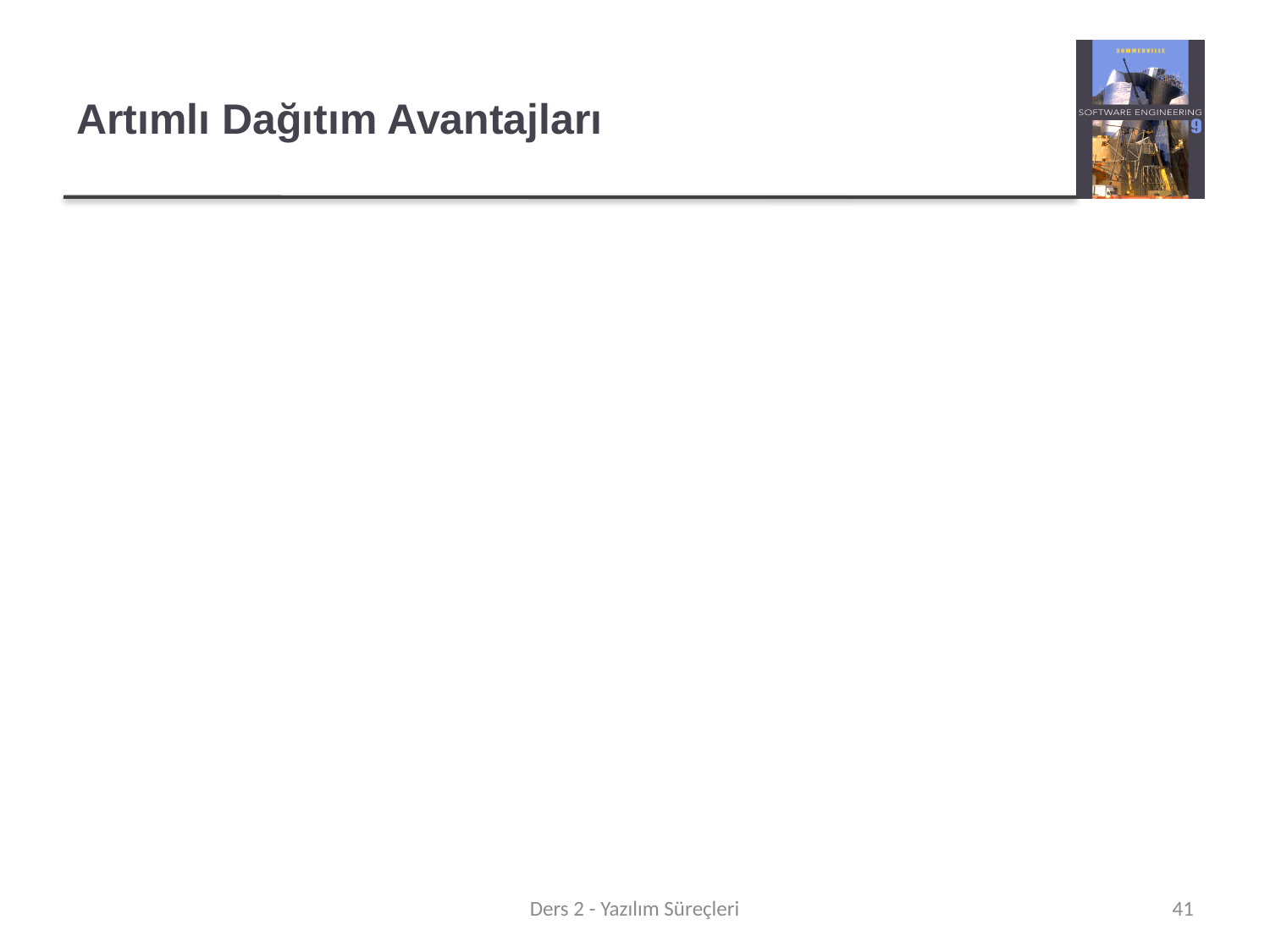

# Artımlı Dağıtım Avantajları
Müşteri istekleri, her bir artışla sunulabilir, böylece sistem işlevselliği daha erken kullanılabilir hale gelir.
Erken artışlar, sonraki artışlar için gereksinimleri ortaya çıkarmaya yardımcı olacak bir prototip görevi görür.
Daha düşük genel proje başarısızlığı riski.
En yüksek öncelikli sistem hizmetleri en çok testi alma eğilimindedir.
Ders 2 - Yazılım Süreçleri
41